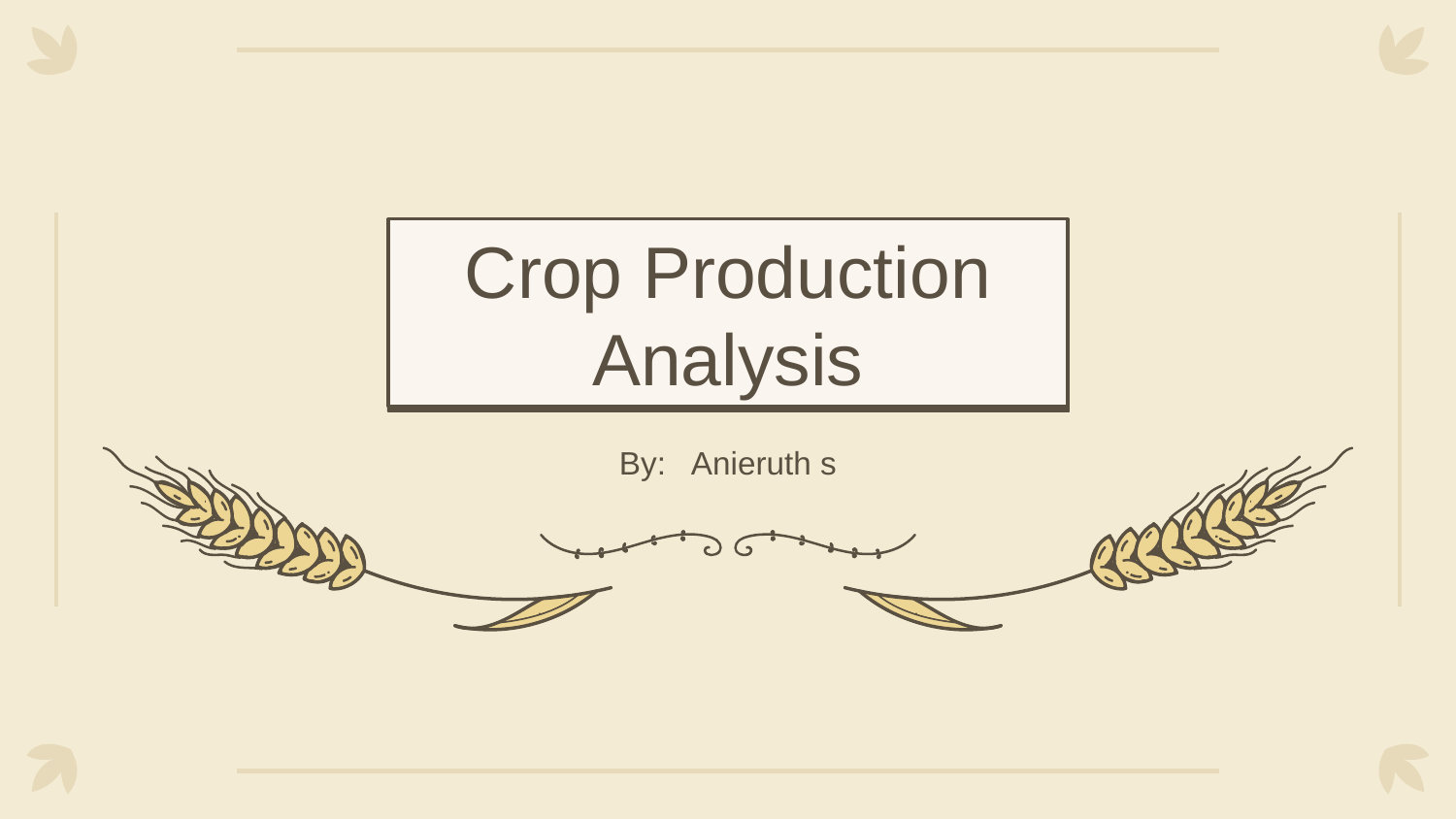

# Crop Production Analysis
By:   Anieruth s